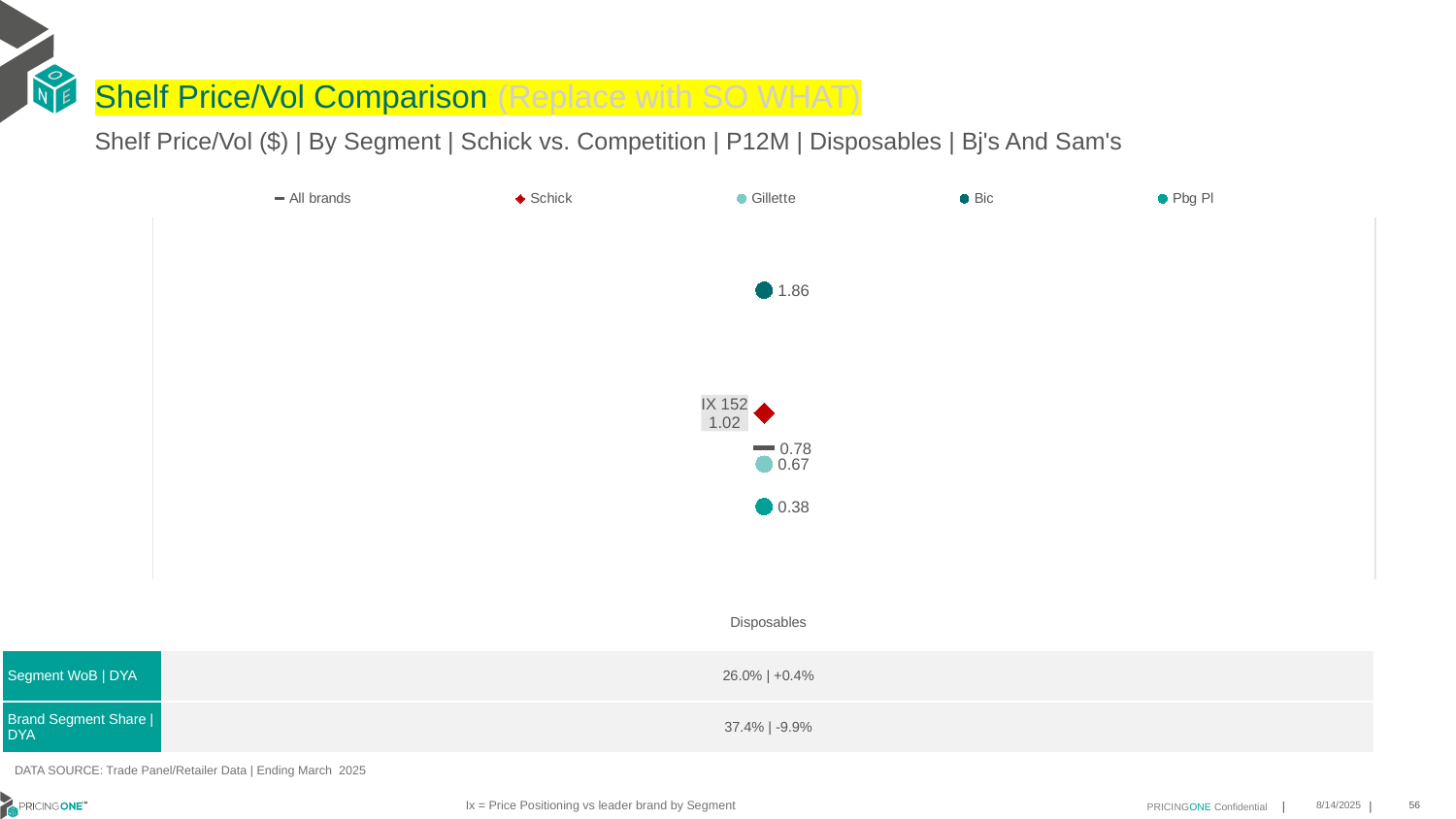

# Shelf Price/Vol Comparison (Replace with SO WHAT)
Shelf Price/Vol ($) | By Segment | Schick vs. Competition | P12M | Disposables | Bj's And Sam's

### Chart

| Category | All brands | Schick | Gillette | Bic | Pbg Pl |
|---|---|---|---|---|---|
| IX 152 | 0.78 | 1.02 | 0.67 | 1.86 | 0.38 |
|  | Disposables |
| --- | --- |
| Segment WoB | DYA | 26.0% | +0.4% |
| Brand Segment Share | DYA | 37.4% | -9.9% |
DATA SOURCE: Trade Panel/Retailer Data | Ending March  2025
Ix = Price Positioning vs leader brand by Segment
8/14/2025
56